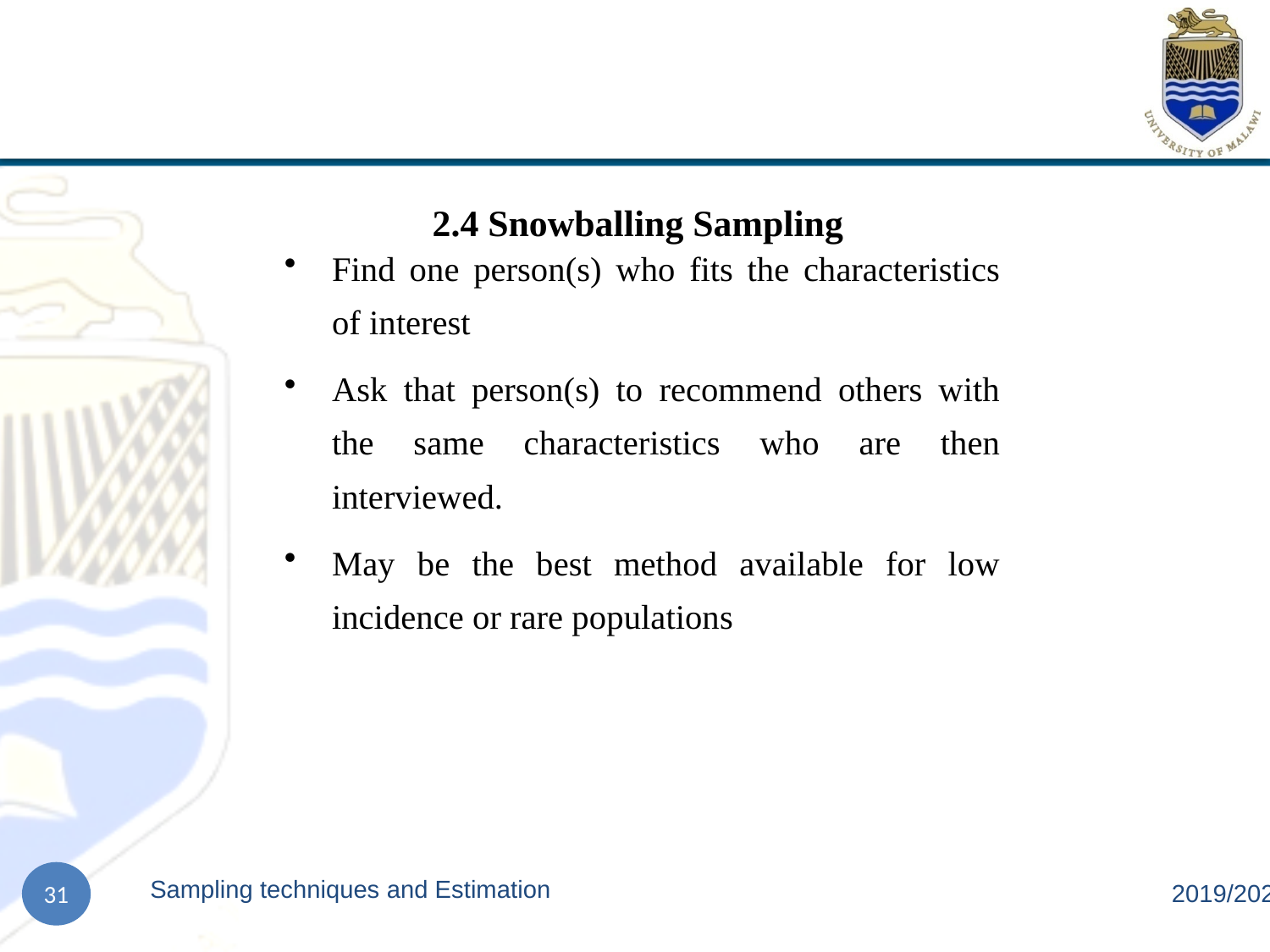

2.4 Snowballing Sampling
Find one person(s) who fits the characteristics of interest
Ask that person(s) to recommend others with the same characteristics who are then interviewed.
May be the best method available for low incidence or rare populations
Sampling techniques and Estimation
2019/2020
31